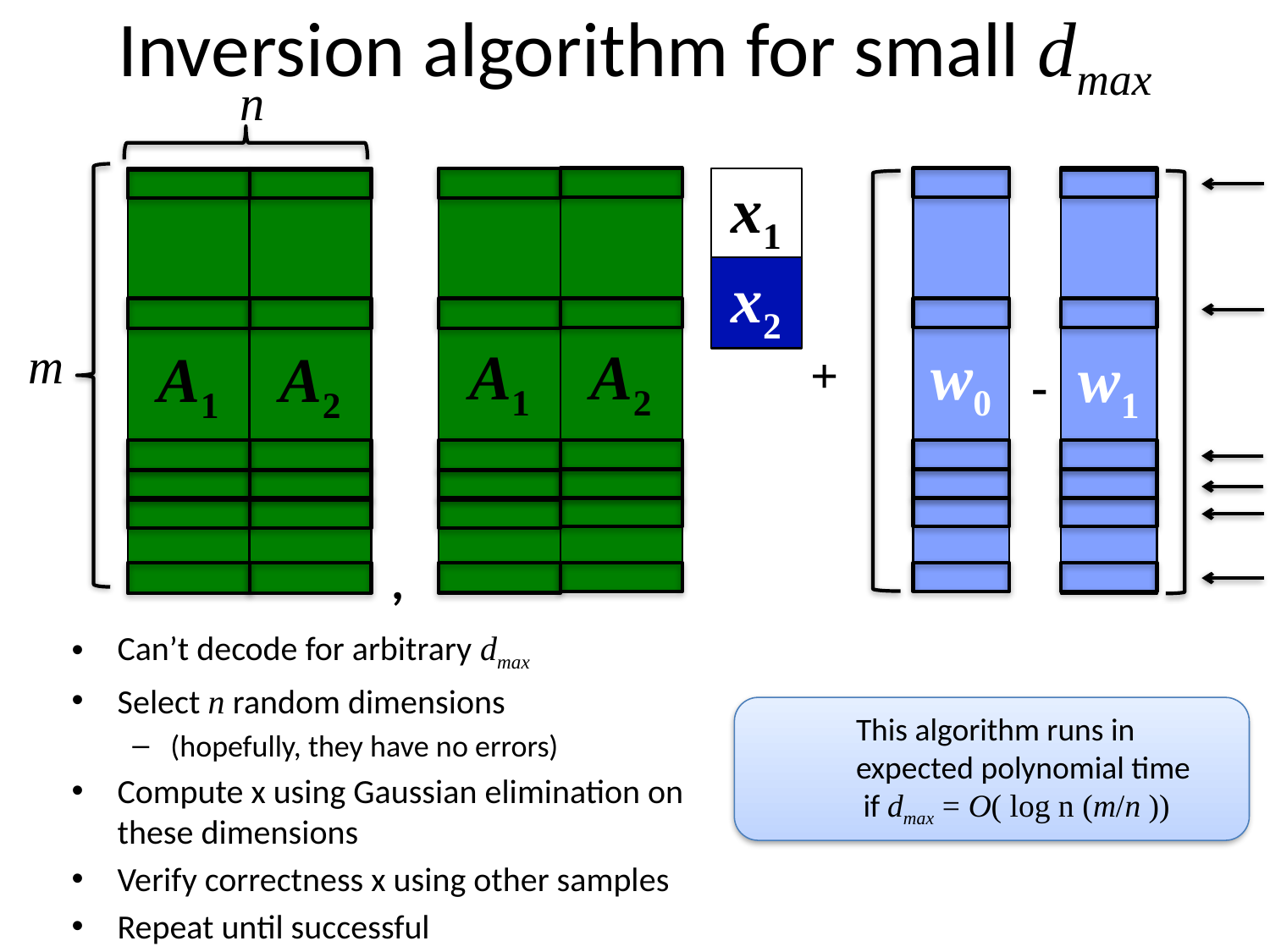

# Inversion algorithm for small dmax

n

m

A1
A2
x1
w0
A1
A2

w1

x2

,

+
-

,

Can’t decode for arbitrary dmax
Select n random dimensions
(hopefully, they have no errors)
Compute x using Gaussian elimination on these dimensions
Verify correctness x using other samples
Repeat until successful
This algorithm runs in
expected polynomial time
 if dmax = O( log n (m/n ))